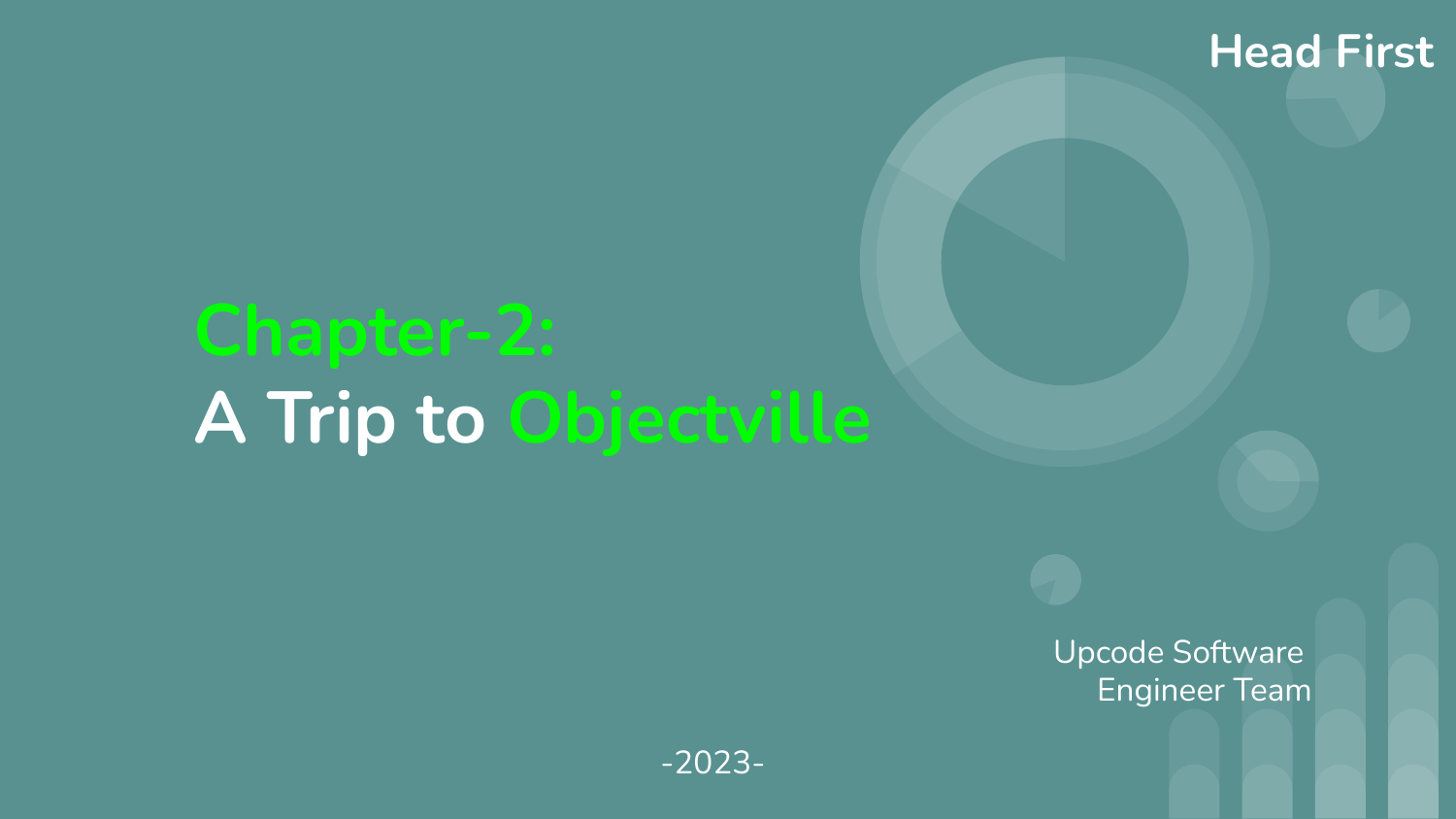

Head First
Chapter-2:
A Trip to Objectville
Upcode Software
Engineer Team
-2023-